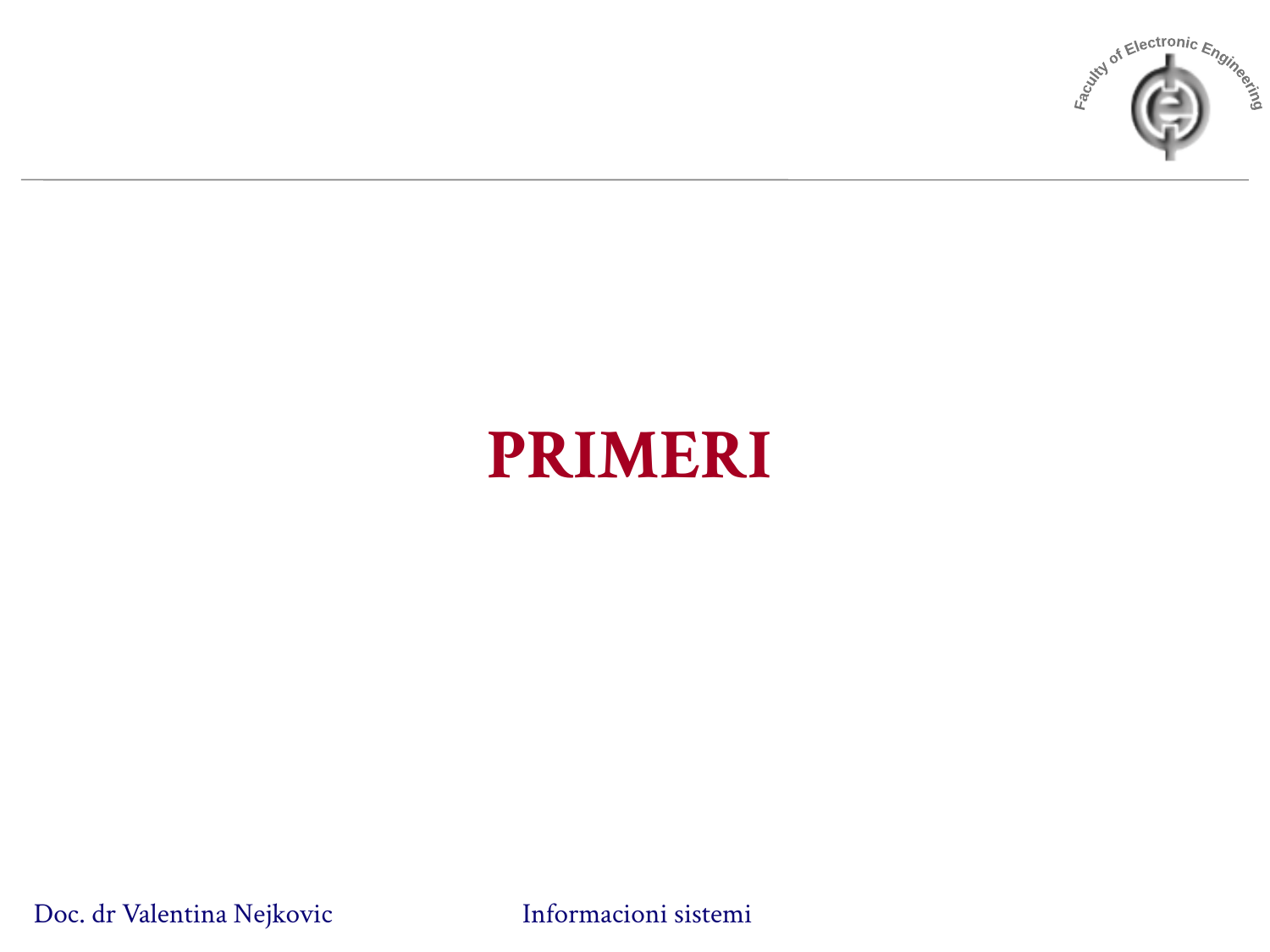

# PRIMERI

Doc. dr Valentina Nejkovic                              Informacioni sistemi